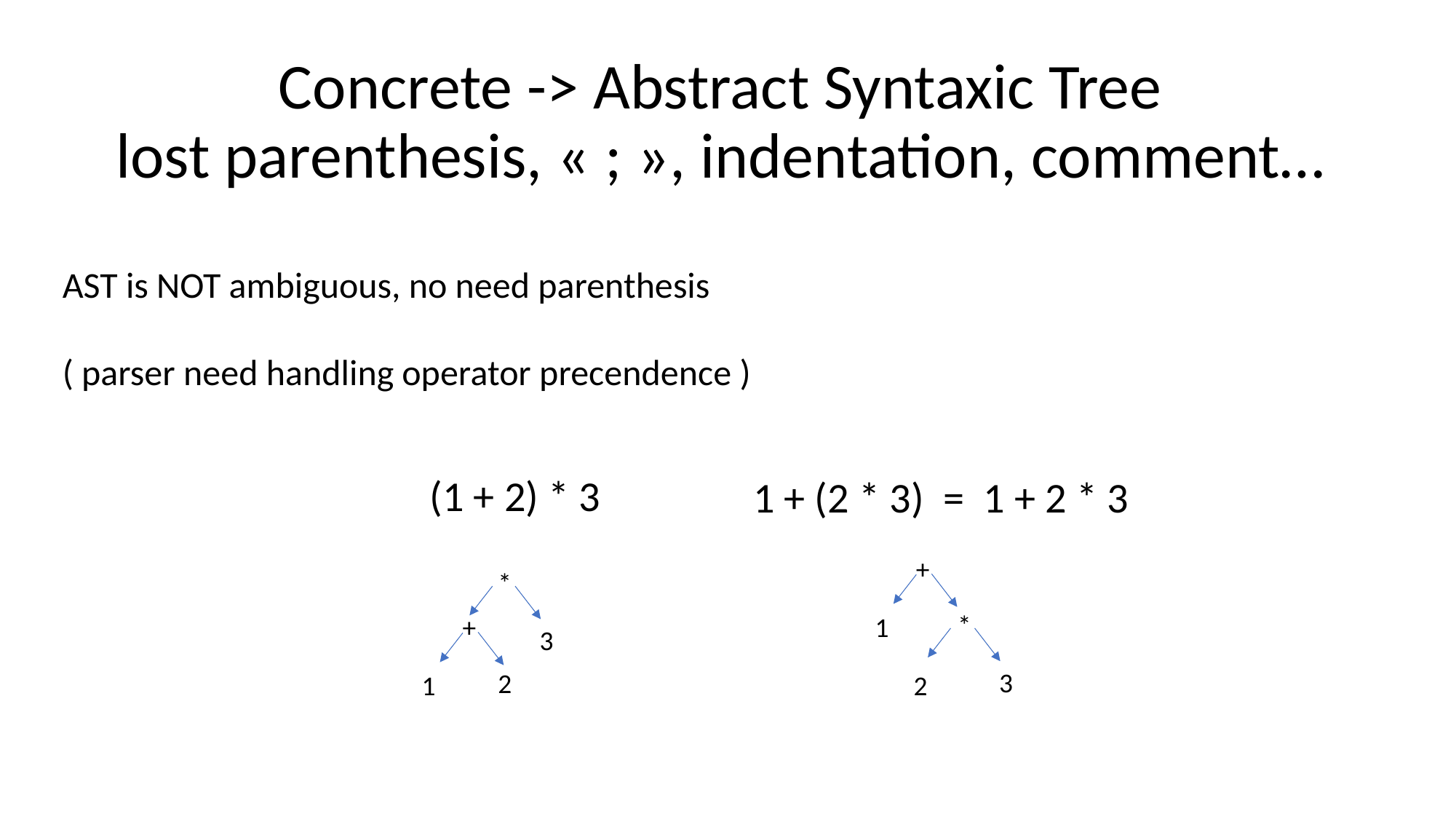

# Concrete -> Abstract Syntaxic Tree lost parenthesis, « ; », indentation, comment…
AST is NOT ambiguous, no need parenthesis

( parser need handling operator precendence )
(1 + 2) * 3
1 + (2 * 3)  =  1 + 2 * 3
+
*
*
+
1
3
3
2
1
2